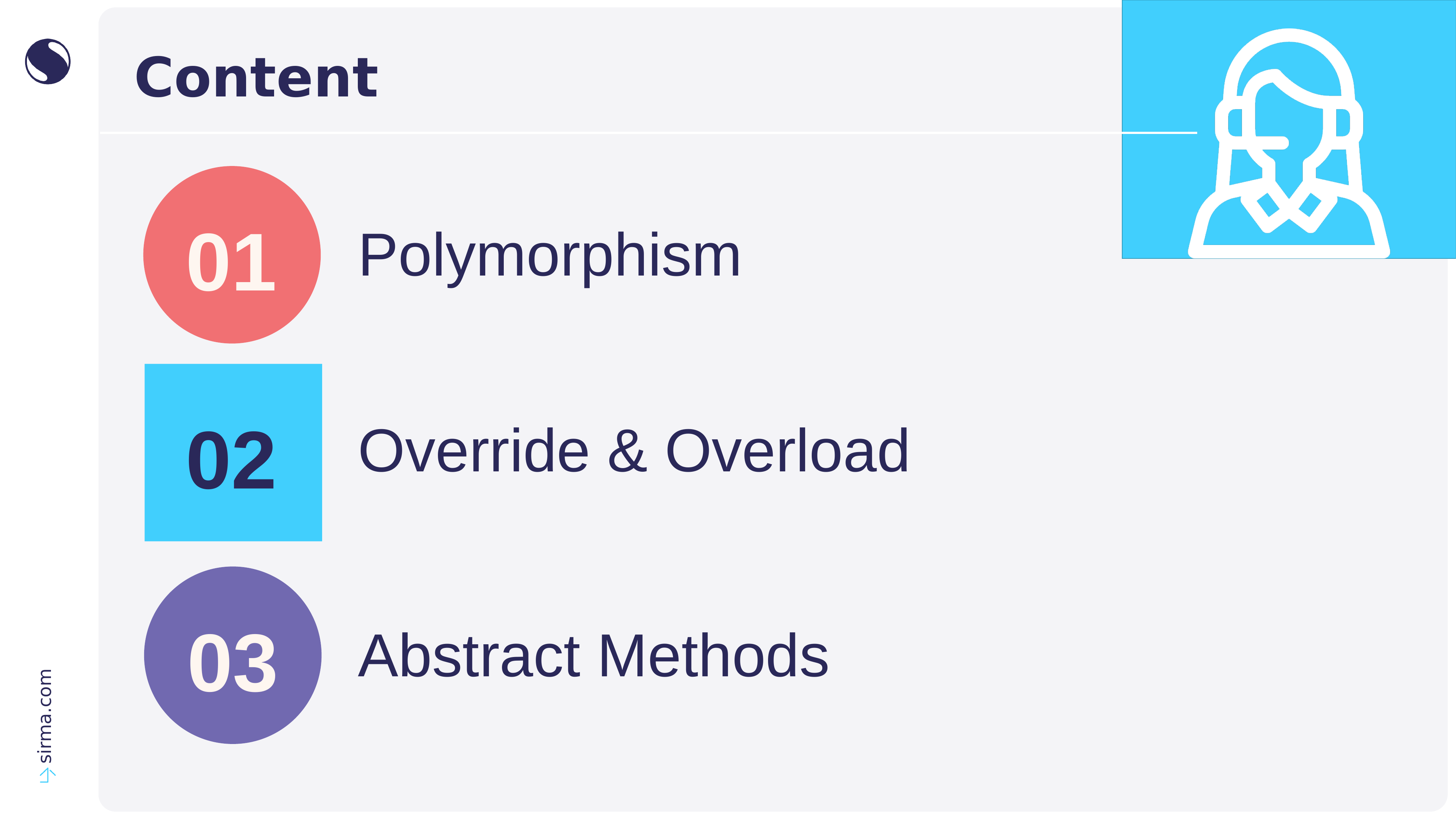

# Content

01
Polymorphism

02
Override & Overload

03
Abstract Methods